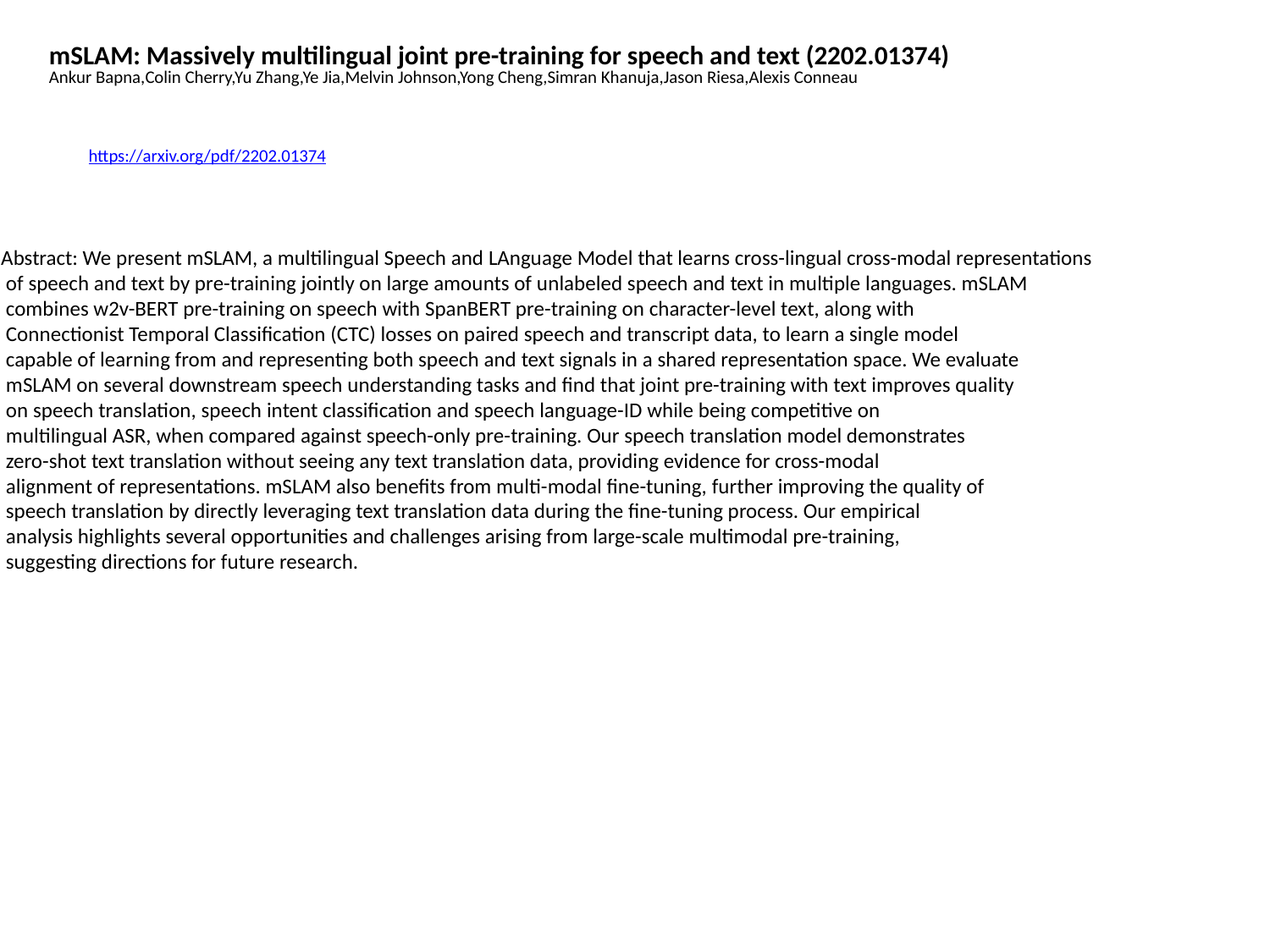

mSLAM: Massively multilingual joint pre-training for speech and text (2202.01374)
Ankur Bapna,Colin Cherry,Yu Zhang,Ye Jia,Melvin Johnson,Yong Cheng,Simran Khanuja,Jason Riesa,Alexis Conneau

https://arxiv.org/pdf/2202.01374

Abstract: We present mSLAM, a multilingual Speech and LAnguage Model that learns cross-lingual cross-modal representations
 of speech and text by pre-training jointly on large amounts of unlabeled speech and text in multiple languages. mSLAM
 combines w2v-BERT pre-training on speech with SpanBERT pre-training on character-level text, along with
 Connectionist Temporal Classification (CTC) losses on paired speech and transcript data, to learn a single model
 capable of learning from and representing both speech and text signals in a shared representation space. We evaluate
 mSLAM on several downstream speech understanding tasks and find that joint pre-training with text improves quality
 on speech translation, speech intent classification and speech language-ID while being competitive on
 multilingual ASR, when compared against speech-only pre-training. Our speech translation model demonstrates
 zero-shot text translation without seeing any text translation data, providing evidence for cross-modal
 alignment of representations. mSLAM also benefits from multi-modal fine-tuning, further improving the quality of
 speech translation by directly leveraging text translation data during the fine-tuning process. Our empirical
 analysis highlights several opportunities and challenges arising from large-scale multimodal pre-training,
 suggesting directions for future research.